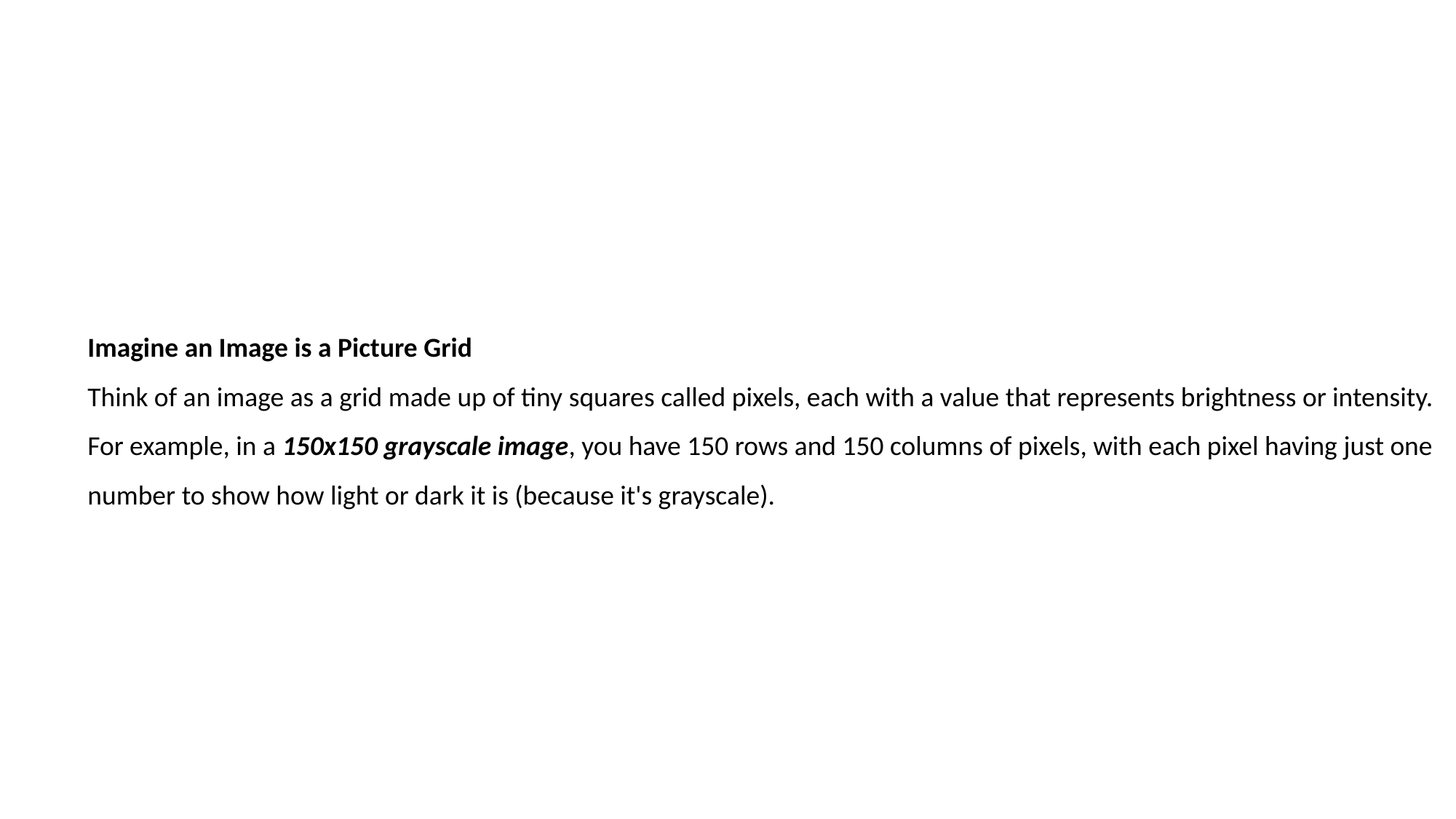

Imagine an Image is a Picture Grid
Think of an image as a grid made up of tiny squares called pixels, each with a value that represents brightness or intensity.
For example, in a 150x150 grayscale image, you have 150 rows and 150 columns of pixels, with each pixel having just one number to show how light or dark it is (because it's grayscale).